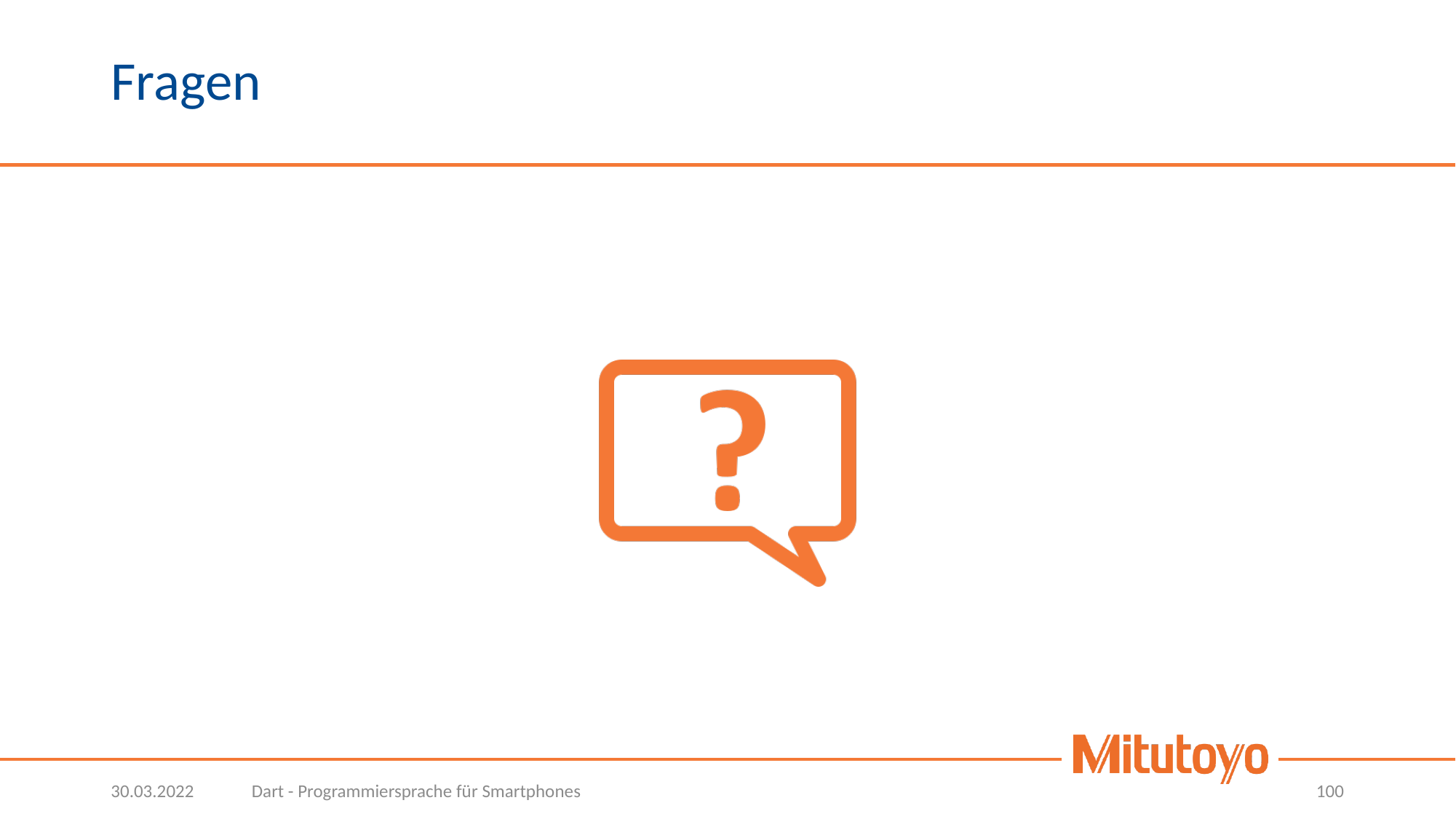

# Fragen
30.03.2022
Dart - Programmiersprache für Smartphones
100